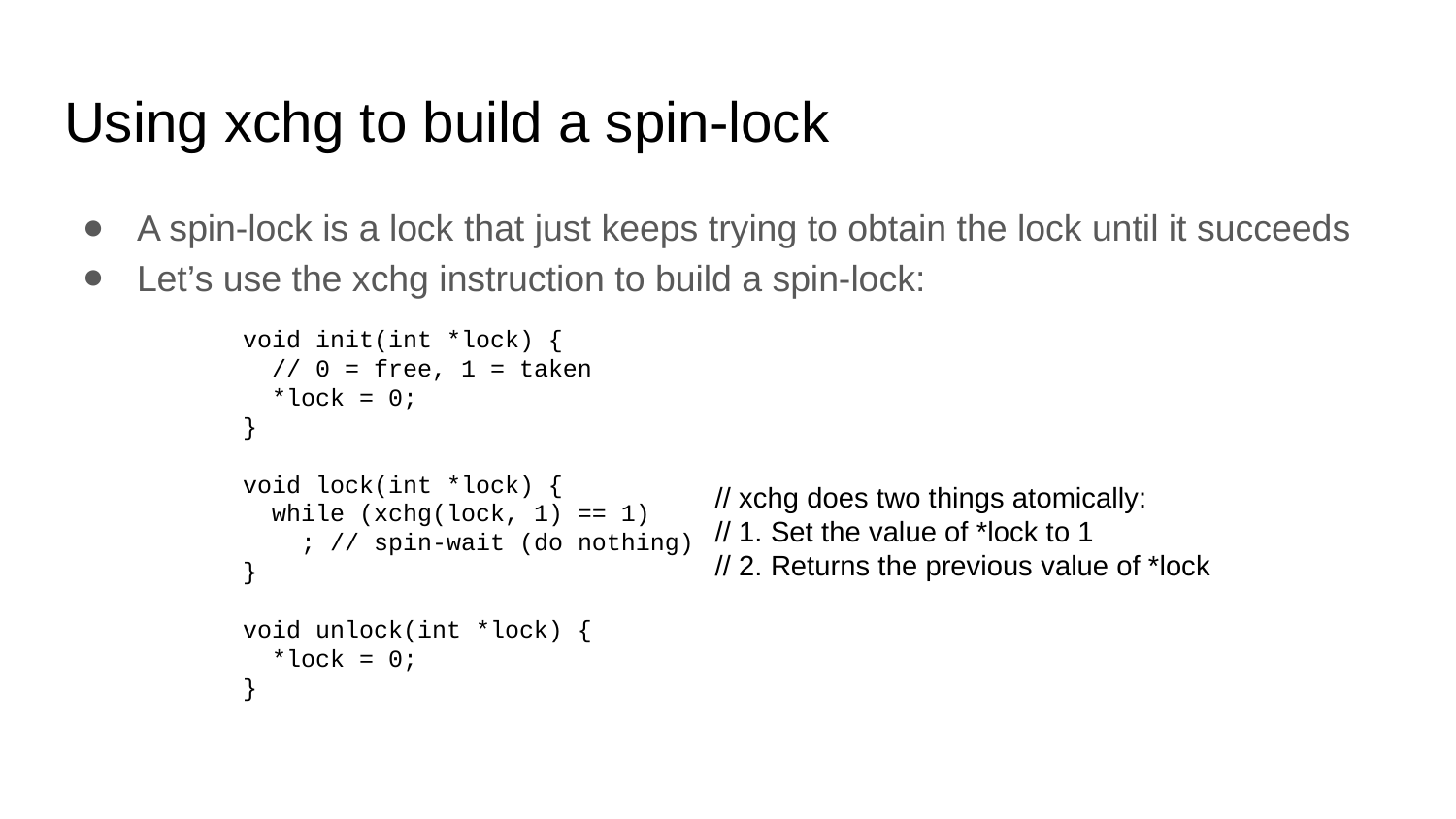

# Using xchg to build a spin-lock
A spin-lock is a lock that just keeps trying to obtain the lock until it succeeds
Let’s use the xchg instruction to build a spin-lock:
void init(int *lock) {
  // 0 = free, 1 = taken
  *lock = 0;
}

void lock(int *lock) {
  while (xchg(lock, 1) == 1)
    ; // spin-wait (do nothing)
}

void unlock(int *lock) {
  *lock = 0;
}

// xchg does two things atomically:
// 1. Set the value of *lock to 1
// 2. Returns the previous value of *lock